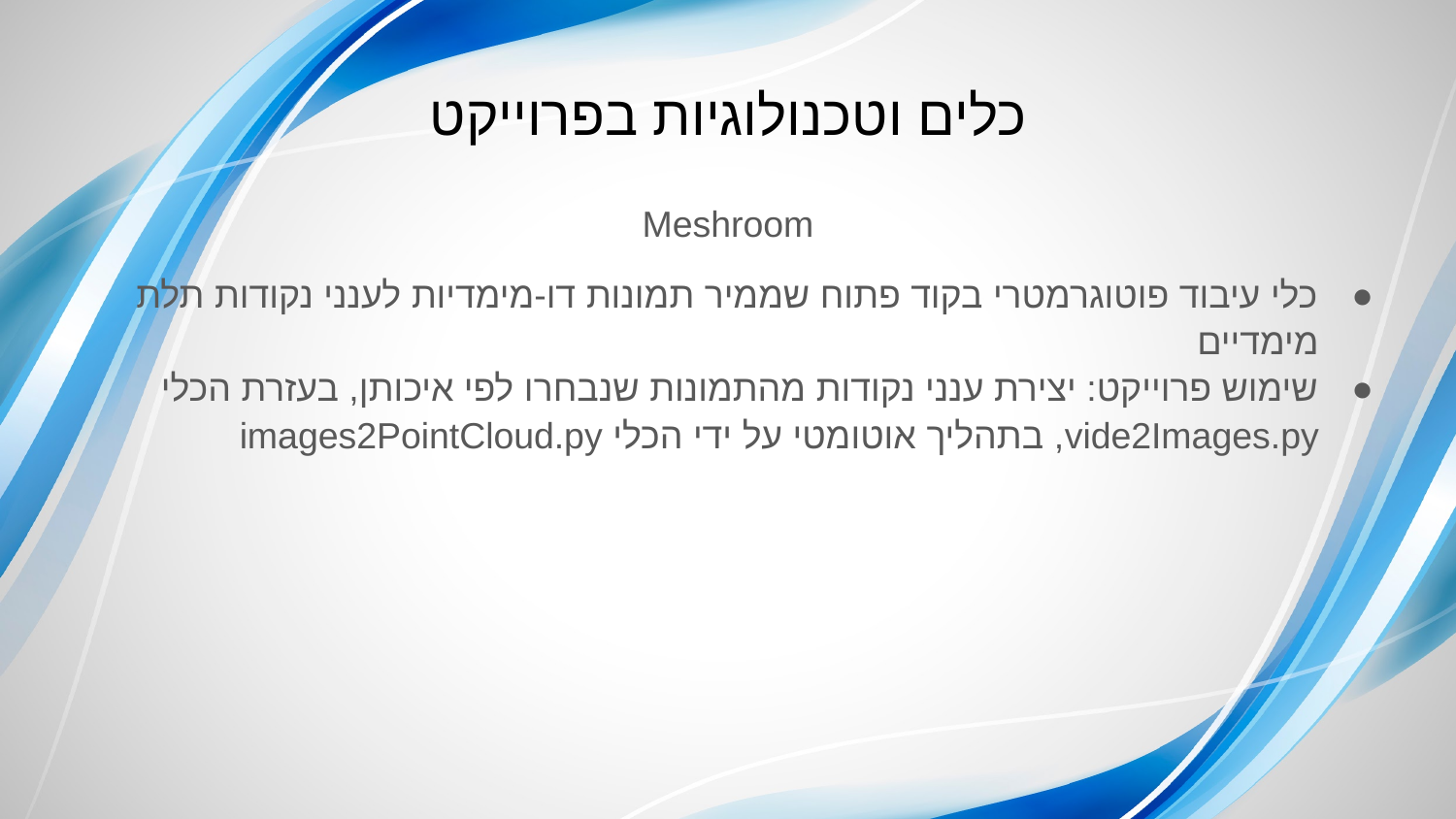

# כלים וטכנולוגיות בפרוייקט
Meshroom
כלי עיבוד פוטוגרמטרי בקוד פתוח שממיר תמונות דו-מימדיות לענני נקודות תלת מימדיים
שימוש פרוייקט: יצירת ענני נקודות מהתמונות שנבחרו לפי איכותן, בעזרת הכלי vide2Images.py, בתהליך אוטומטי על ידי הכלי images2PointCloud.py